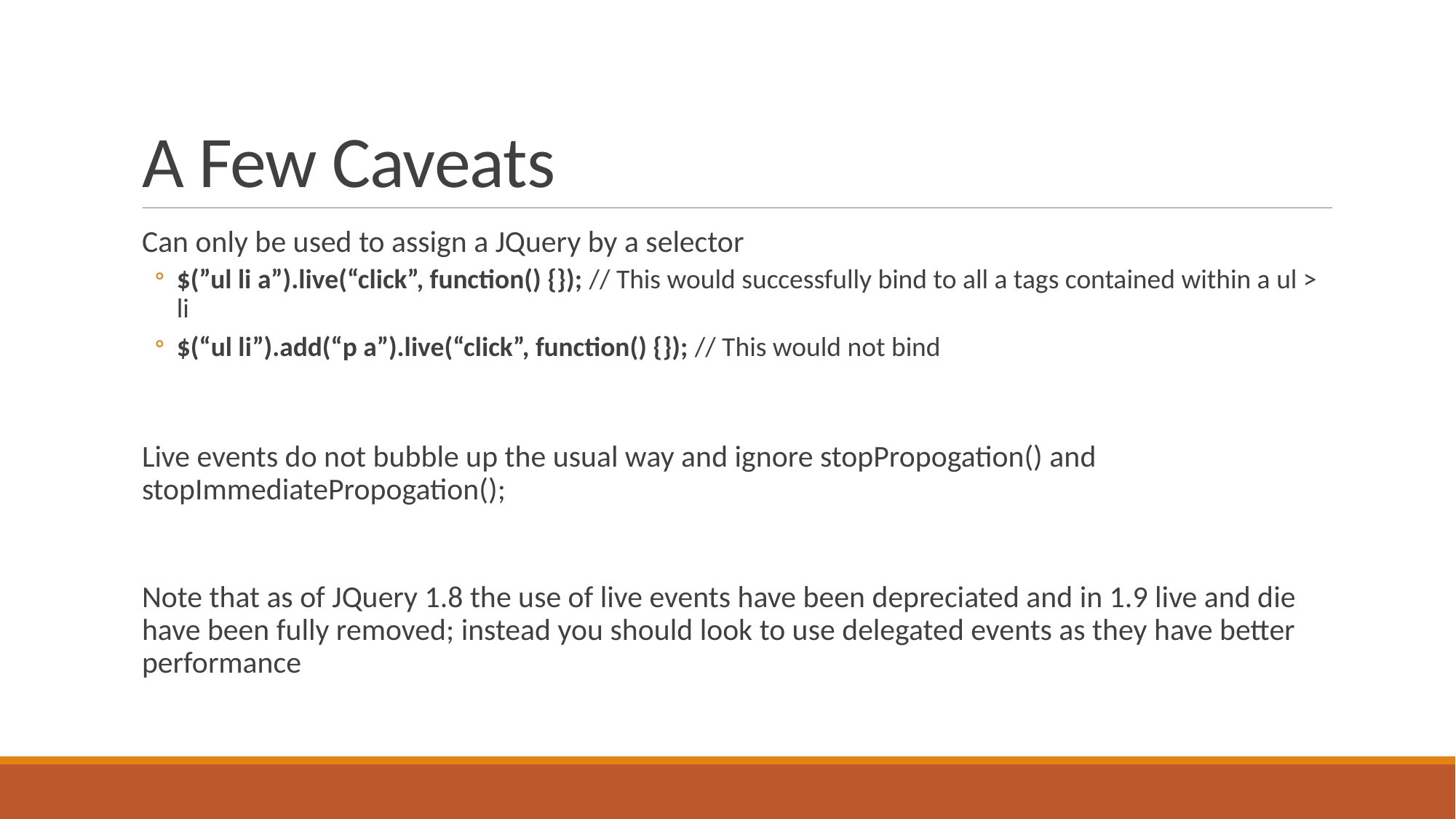

# A Few Caveats
Can only be used to assign a JQuery by a selector
$(”ul li a”).live(“click”, function() {}); // This would successfully bind to all a tags contained within a ul > li
$(“ul li”).add(“p a”).live(“click”, function() {}); // This would not bind

Live events do not bubble up the usual way and ignore stopPropogation() and stopImmediatePropogation();

Note that as of JQuery 1.8 the use of live events have been depreciated and in 1.9 live and die have been fully removed; instead you should look to use delegated events as they have better performance